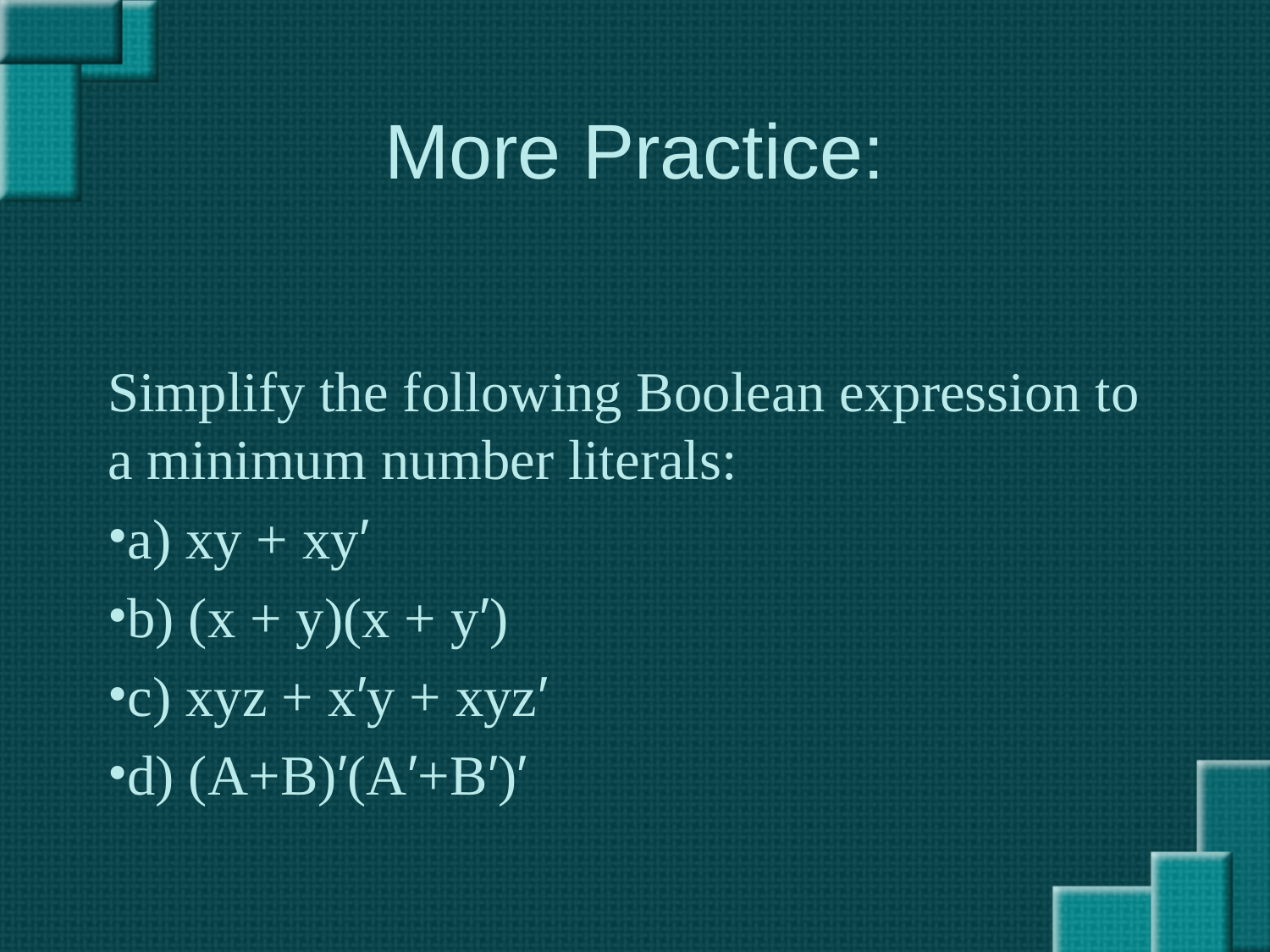

# More Practice:
Simplify the following Boolean expression to a minimum number literals:
a) xy + xy′
b) (x + y)(x + y′)
c) xyz + x′y + xyz′
d) (A+B)′(A′+B′)′